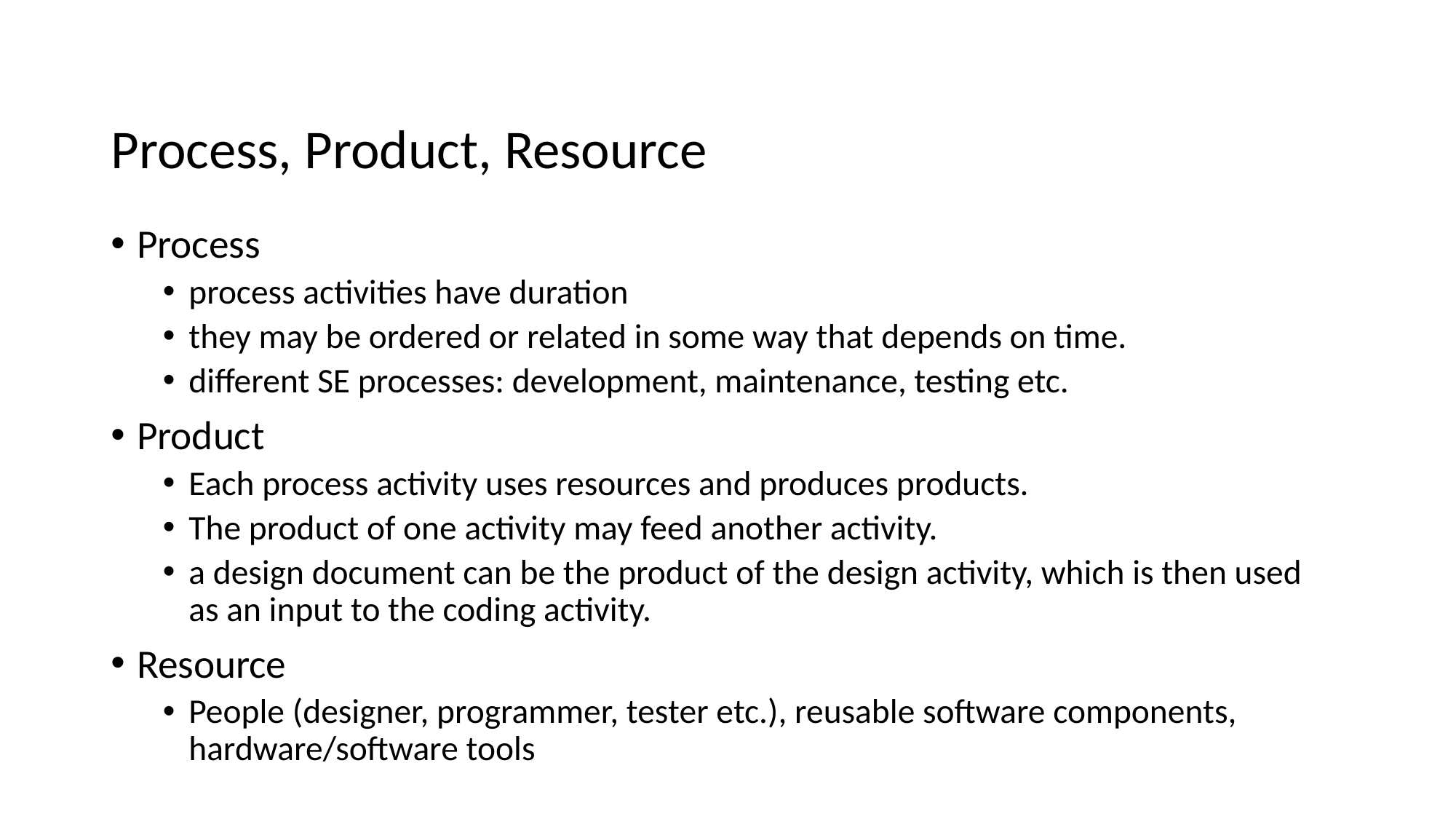

# Process, Product, Resource
Process
process activities have duration
they may be ordered or related in some way that depends on time.
different SE processes: development, maintenance, testing etc.
Product
Each process activity uses resources and produces products.
The product of one activity may feed another activity.
a design document can be the product of the design activity, which is then used as an input to the coding activity.
Resource
People (designer, programmer, tester etc.), reusable software components, hardware/software tools